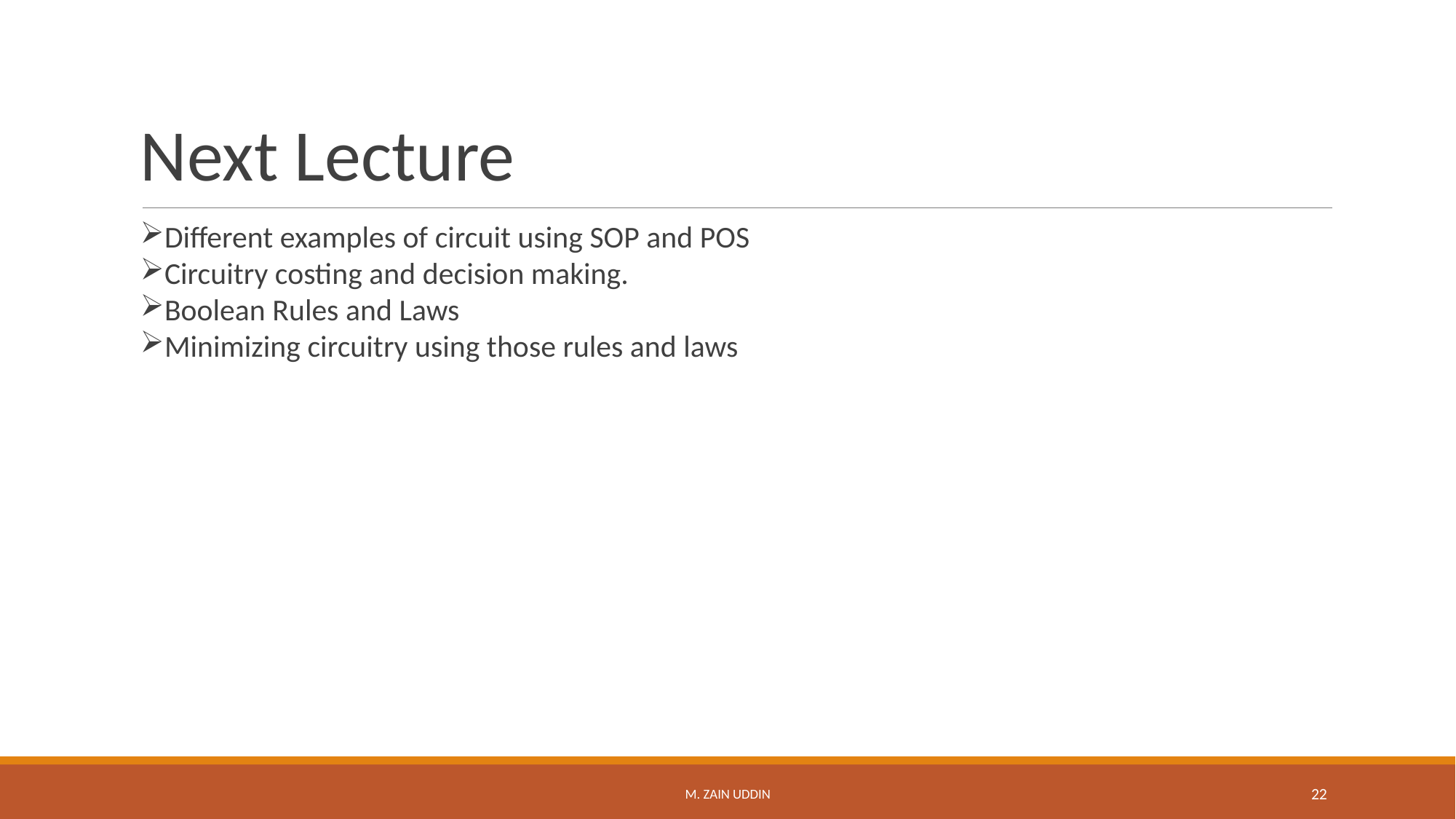

# Next Lecture
Different examples of circuit using SOP and POS
Circuitry costing and decision making.
Boolean Rules and Laws
Minimizing circuitry using those rules and laws

M. Zain Uddin
22